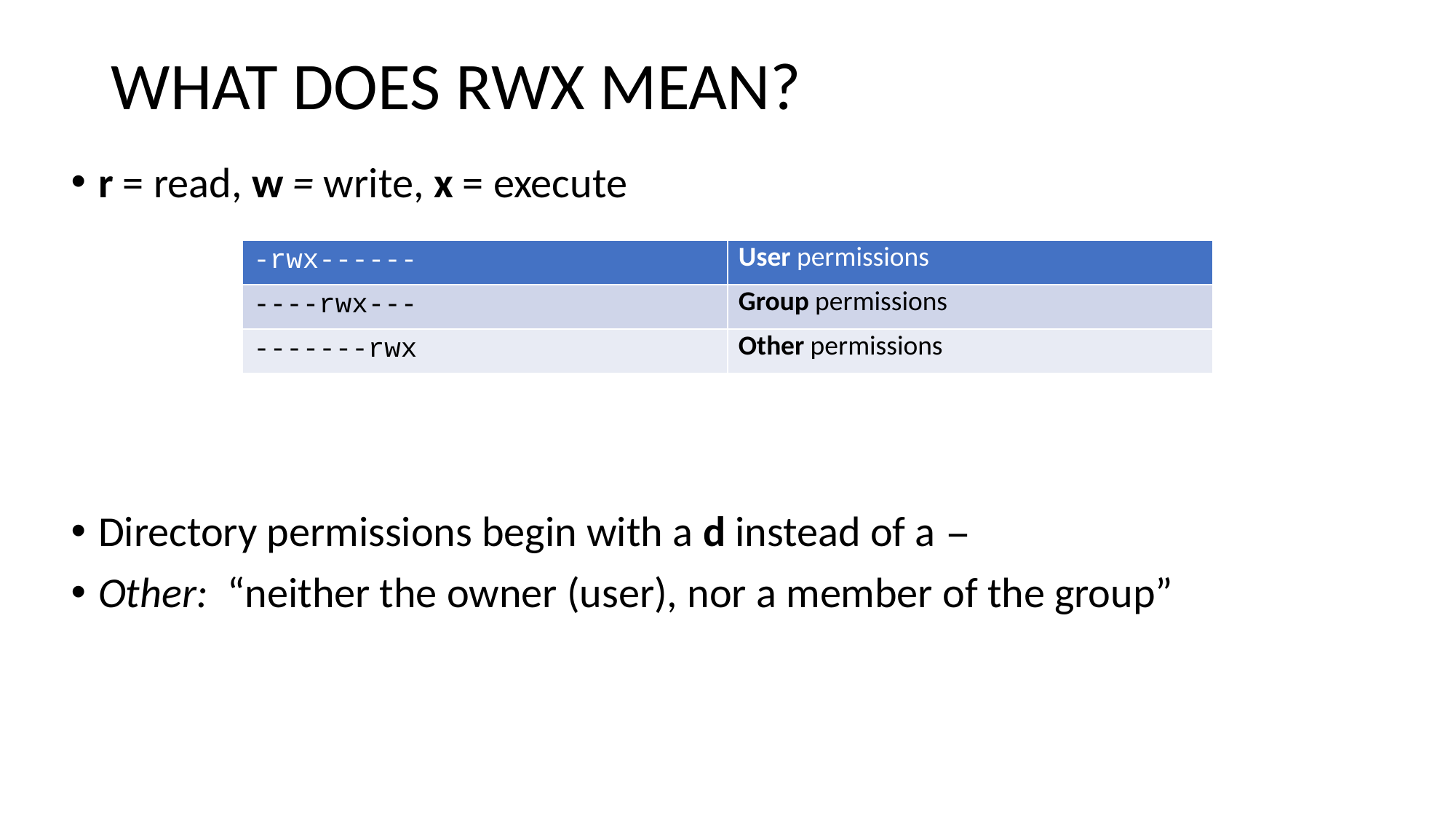

# WHAT DOES RWX MEAN?
r = read, w = write, x = execute

| -rwx------ | User permissions |
| --- | --- |
| ----rwx--- | Group permissions |
| -------rwx | Other permissions |
Directory permissions begin with a d instead of a –
Other:  “neither the owner (user), nor a member of the group”